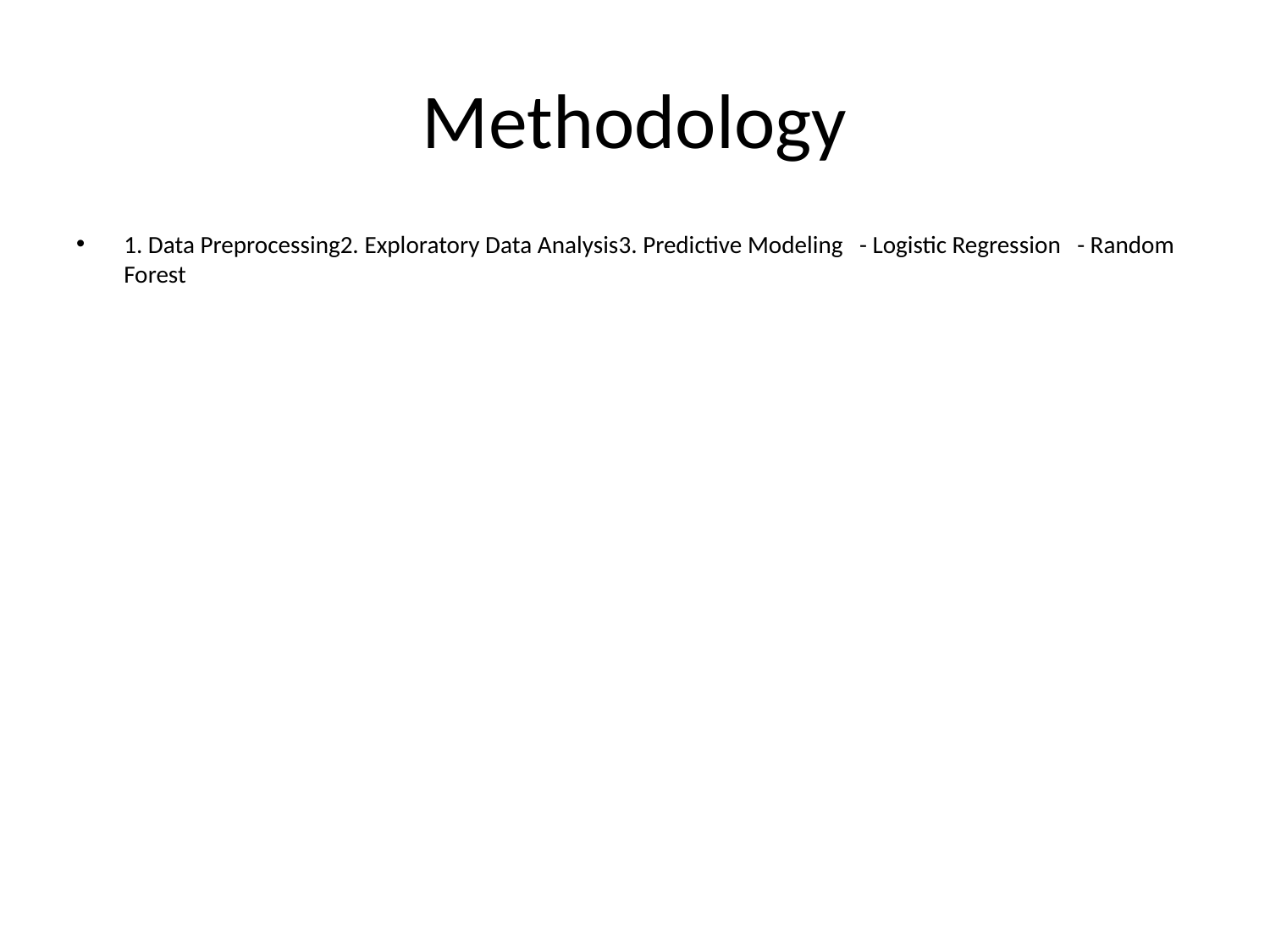

# Methodology
1. Data Preprocessing2. Exploratory Data Analysis3. Predictive Modeling   - Logistic Regression   - Random Forest